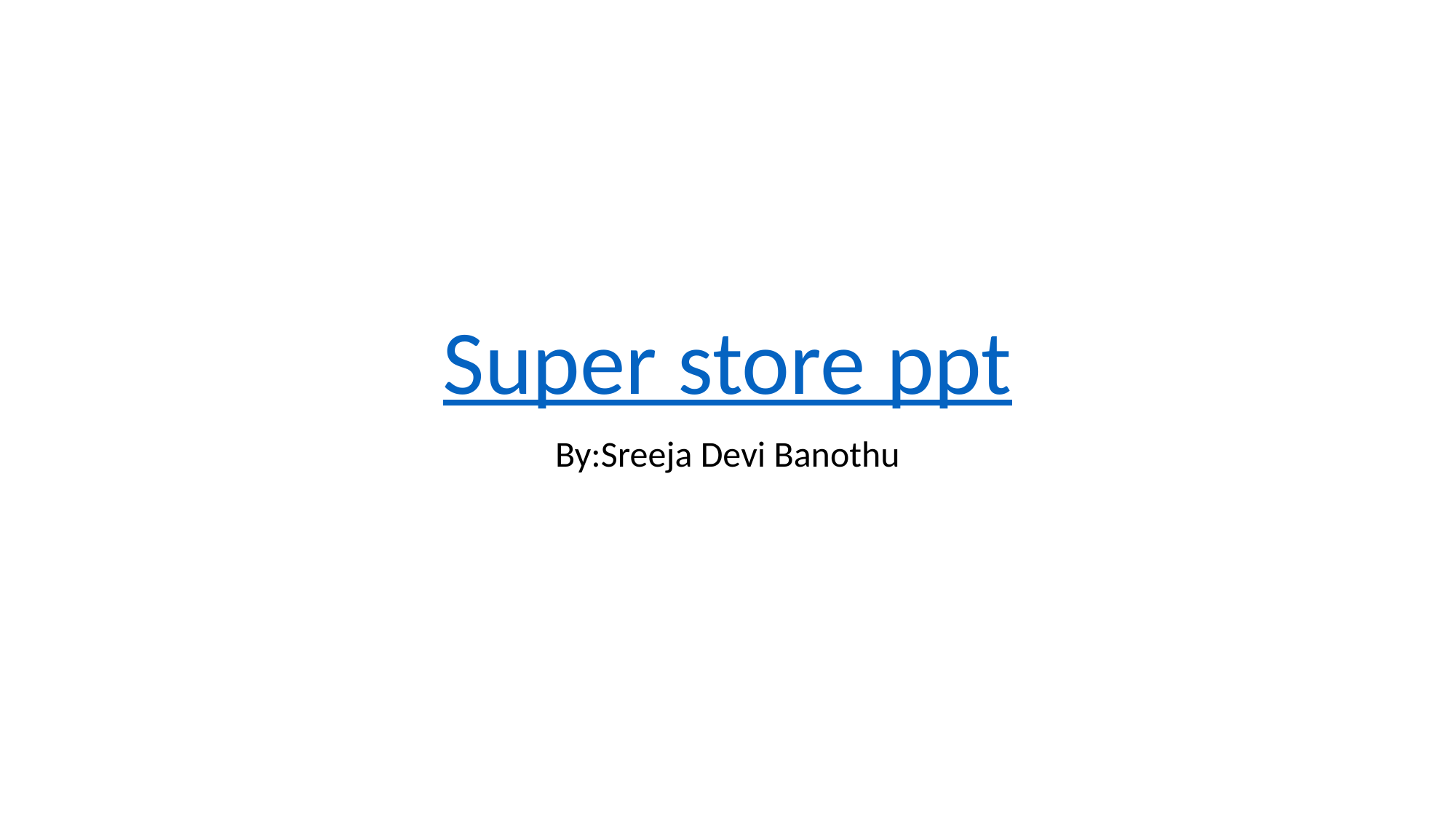

# Super store ppt
By:Sreeja Devi Banothu